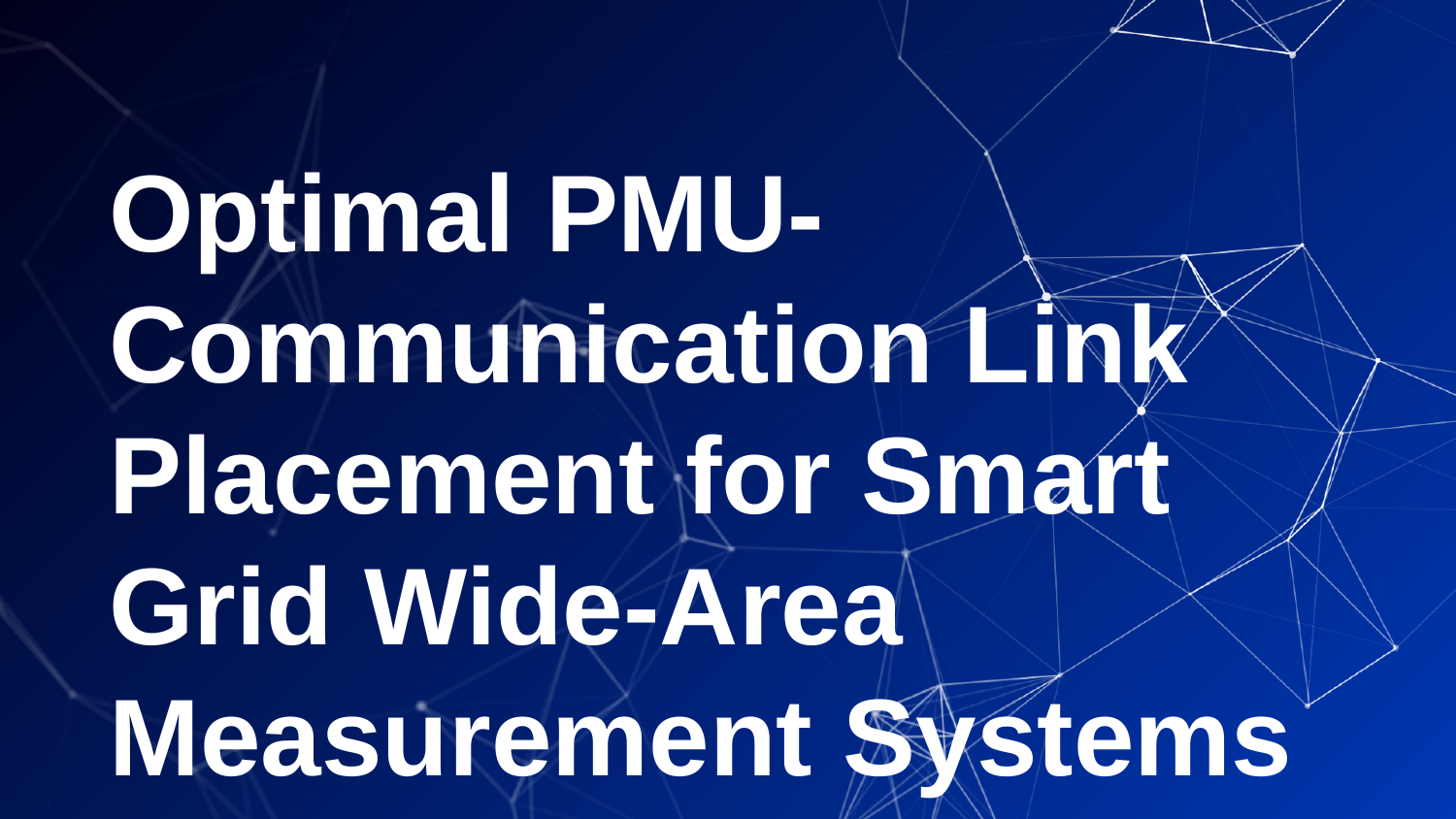

# Optimal PMU-Communication Link Placement for Smart Grid Wide-Area Measurement Systems